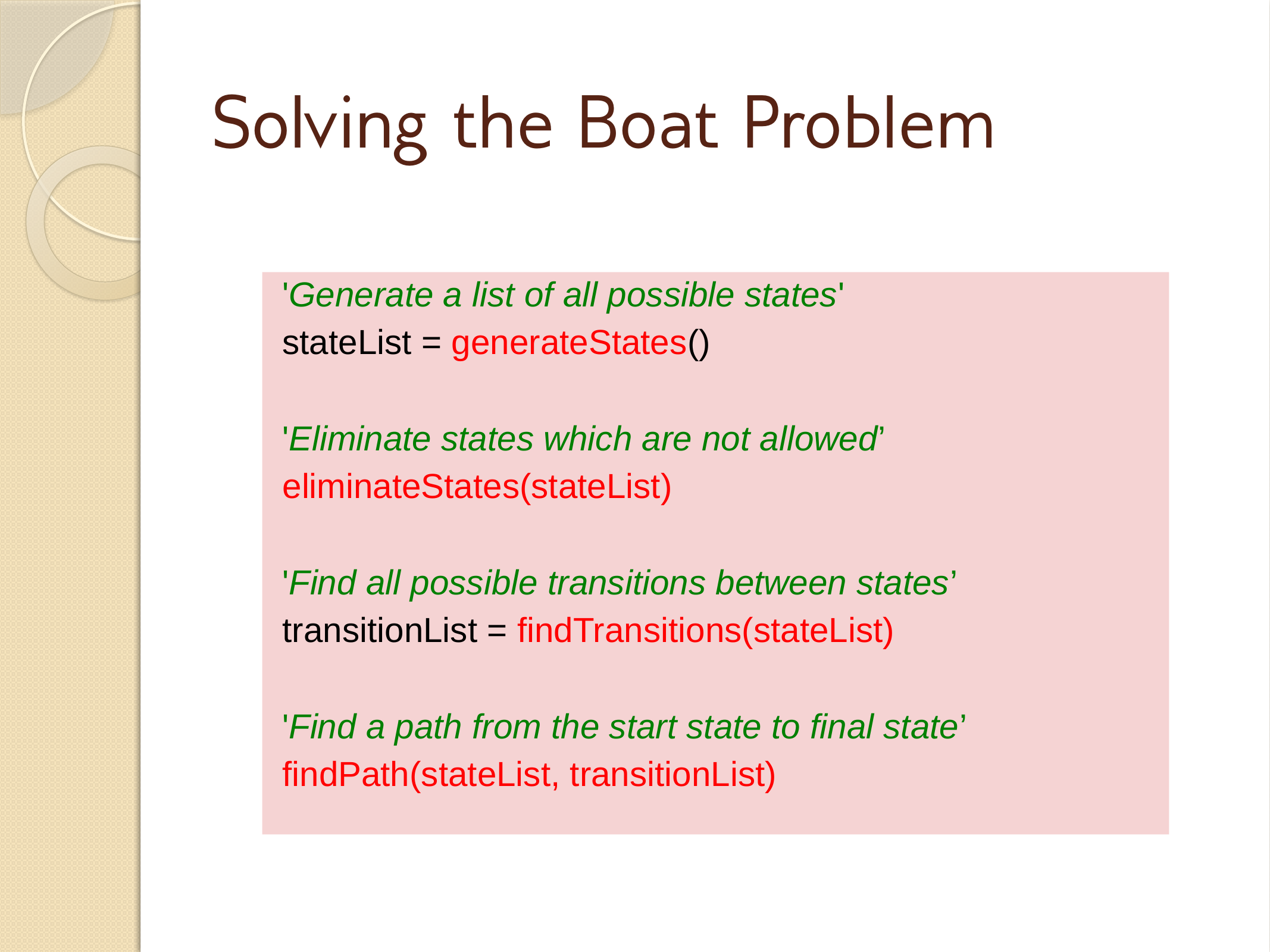

# Solving the Boat Problem
'Generate a list of all possible states'
stateList = generateStates()

'Eliminate states which are not allowed’
eliminateStates(stateList)

'Find all possible transitions between states’
transitionList = findTransitions(stateList)

'Find a path from the start state to final state’
findPath(stateList, transitionList)